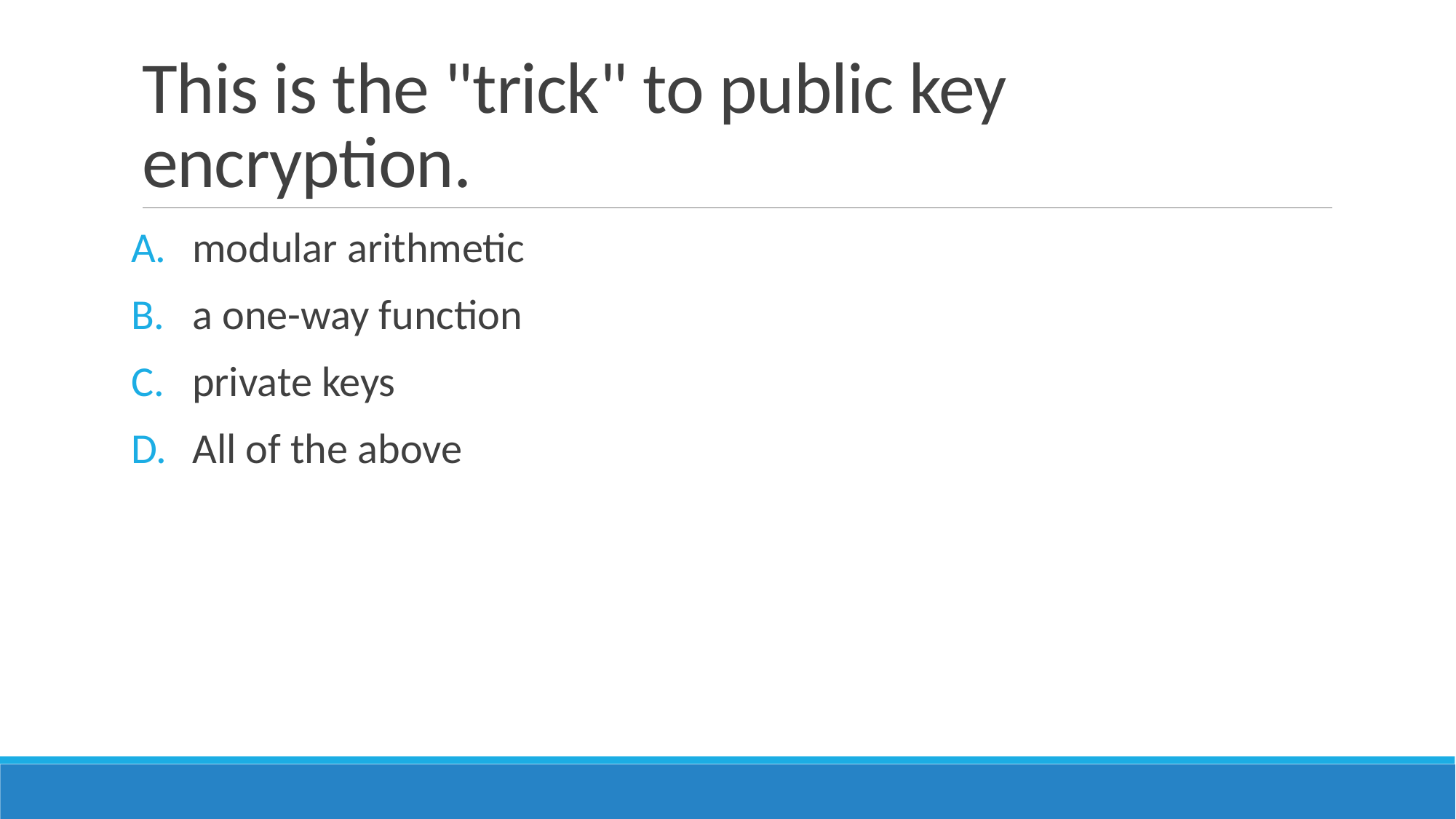

# This is the "trick" to public key encryption.
modular arithmetic
a one-way function
private keys
All of the above